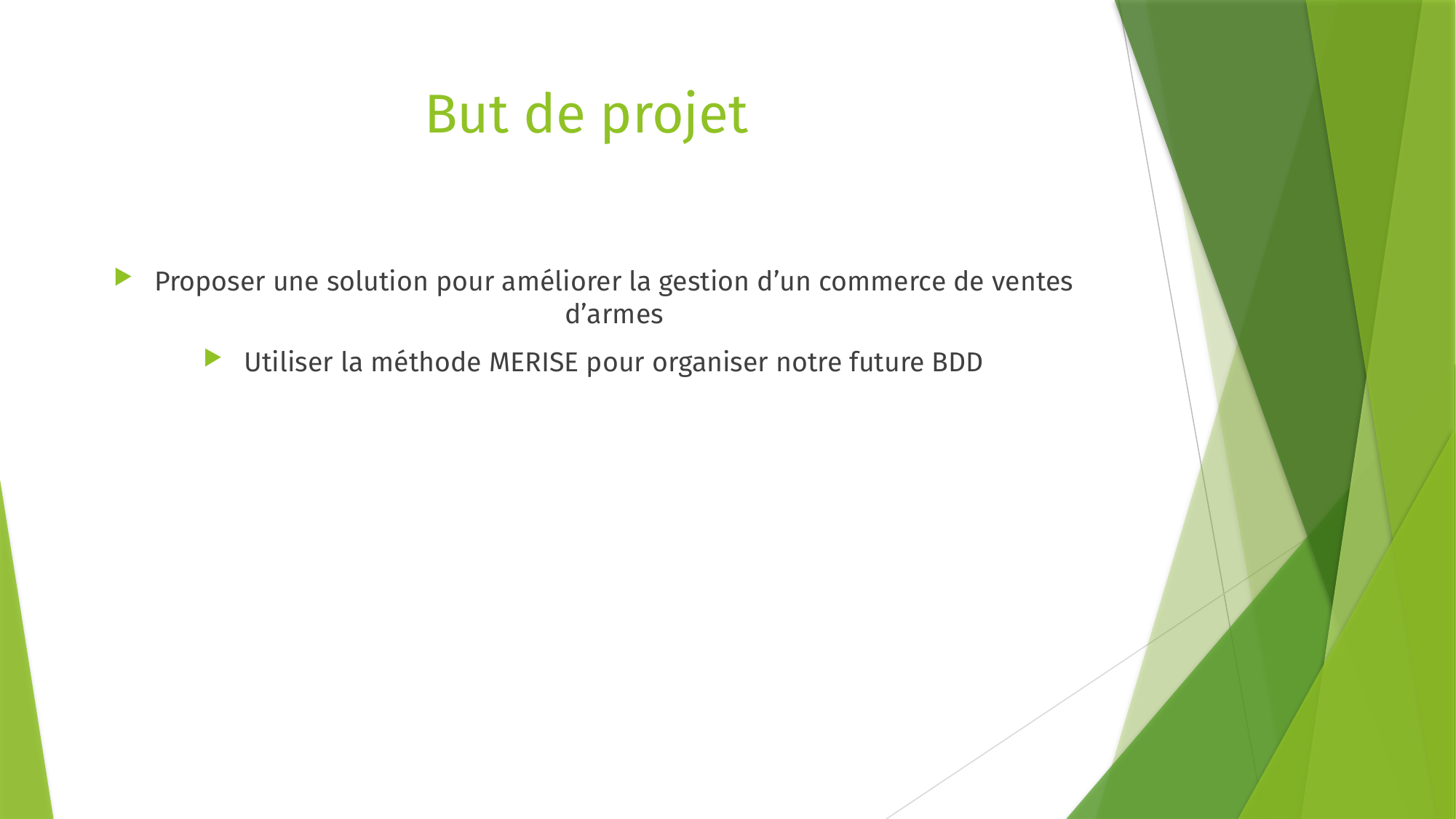

# But de projet
Proposer une solution pour améliorer la gestion d’un commerce de ventes d’armes
Utiliser la méthode MERISE pour organiser notre future BDD